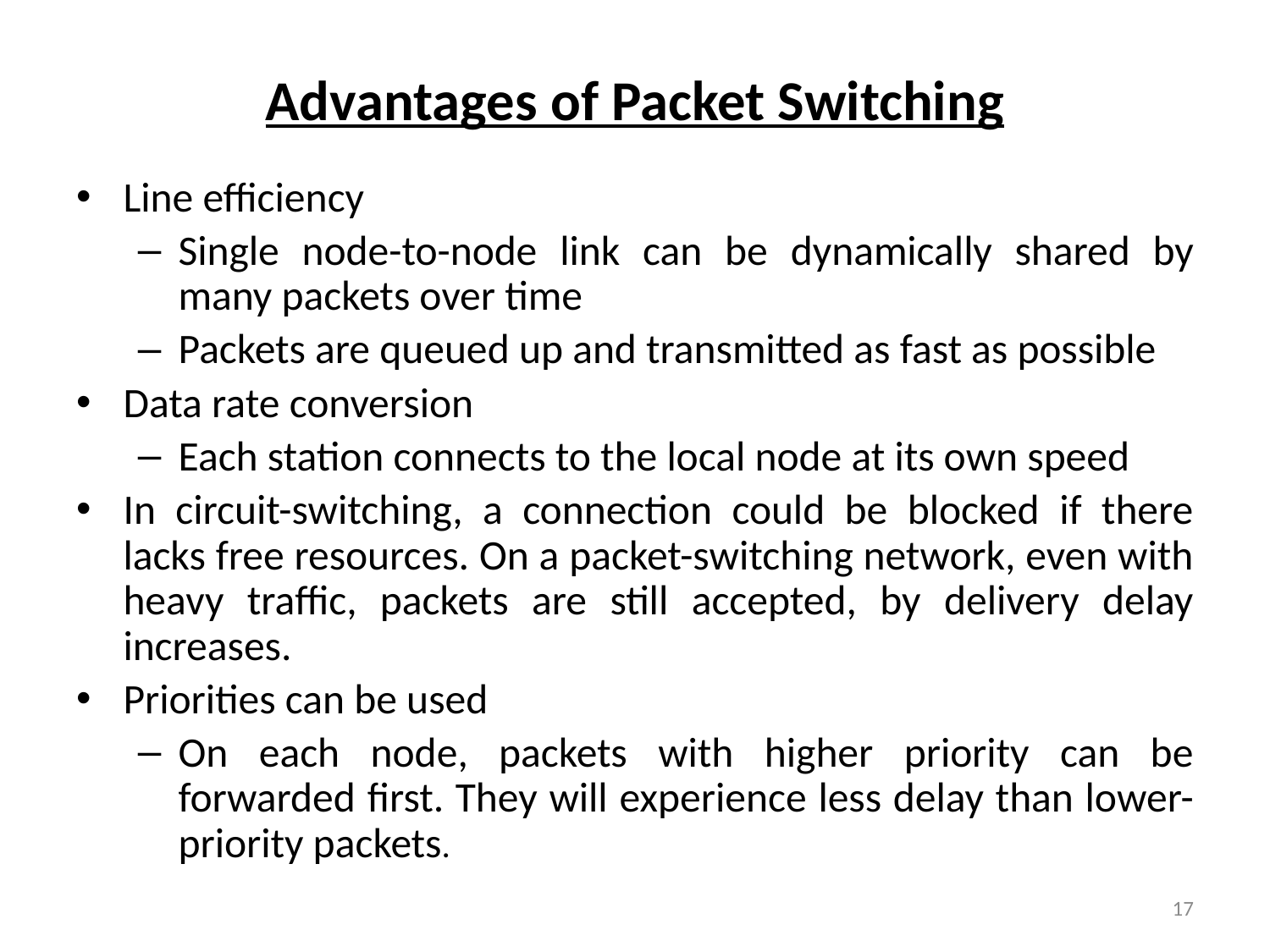

# Advantages of Packet Switching
Line efficiency
Single node-to-node link can be dynamically shared by many packets over time
Packets are queued up and transmitted as fast as possible
Data rate conversion
Each station connects to the local node at its own speed
In circuit-switching, a connection could be blocked if there lacks free resources. On a packet-switching network, even with heavy traffic, packets are still accepted, by delivery delay increases.
Priorities can be used
On each node, packets with higher priority can be forwarded first. They will experience less delay than lower-priority packets.
17